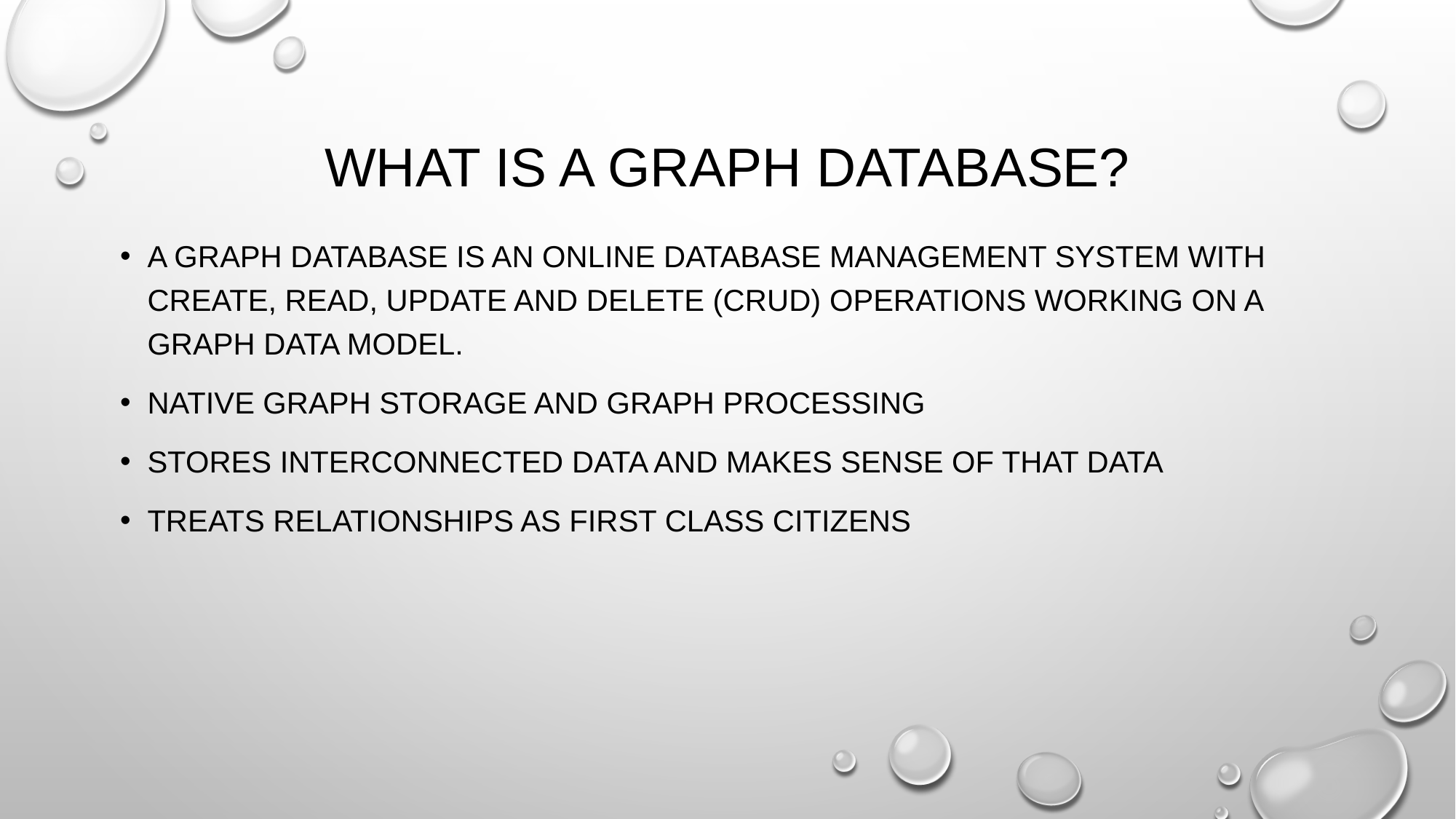

# What is a graph DAtabase?
A graph database is an online database management system with Create, Read, Update and Delete (CRUD) operations working on a graph data model.
Native Graph storage and graph processing
stores interconnected data and Makes sense of that data
Treats relationships as first class citizens